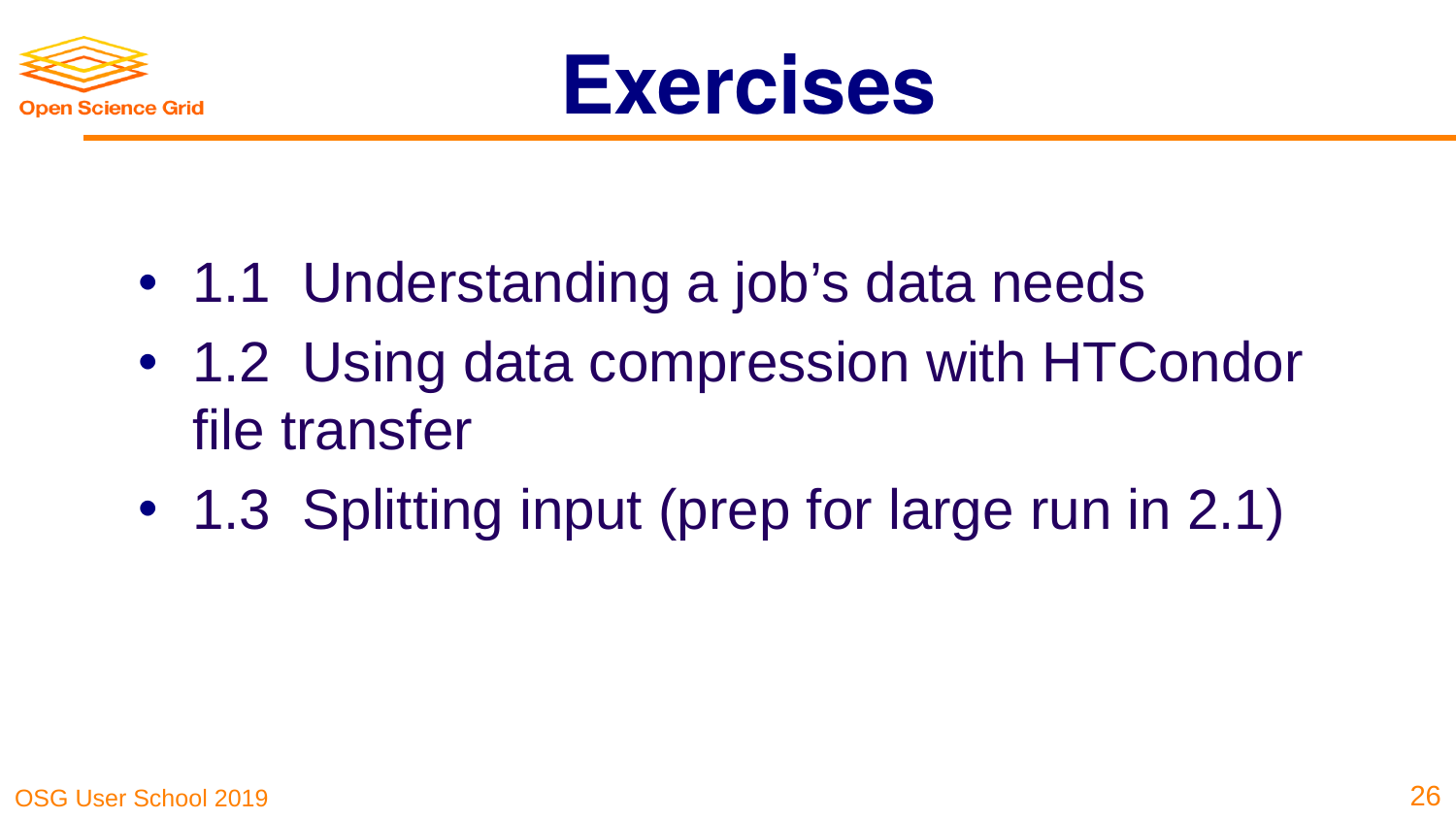

# Exercises

1.1  Understanding a job’s data needs
1.2  Using data compression with HTCondor file transfer
1.3  Splitting input (prep for large run in 2.1)

26